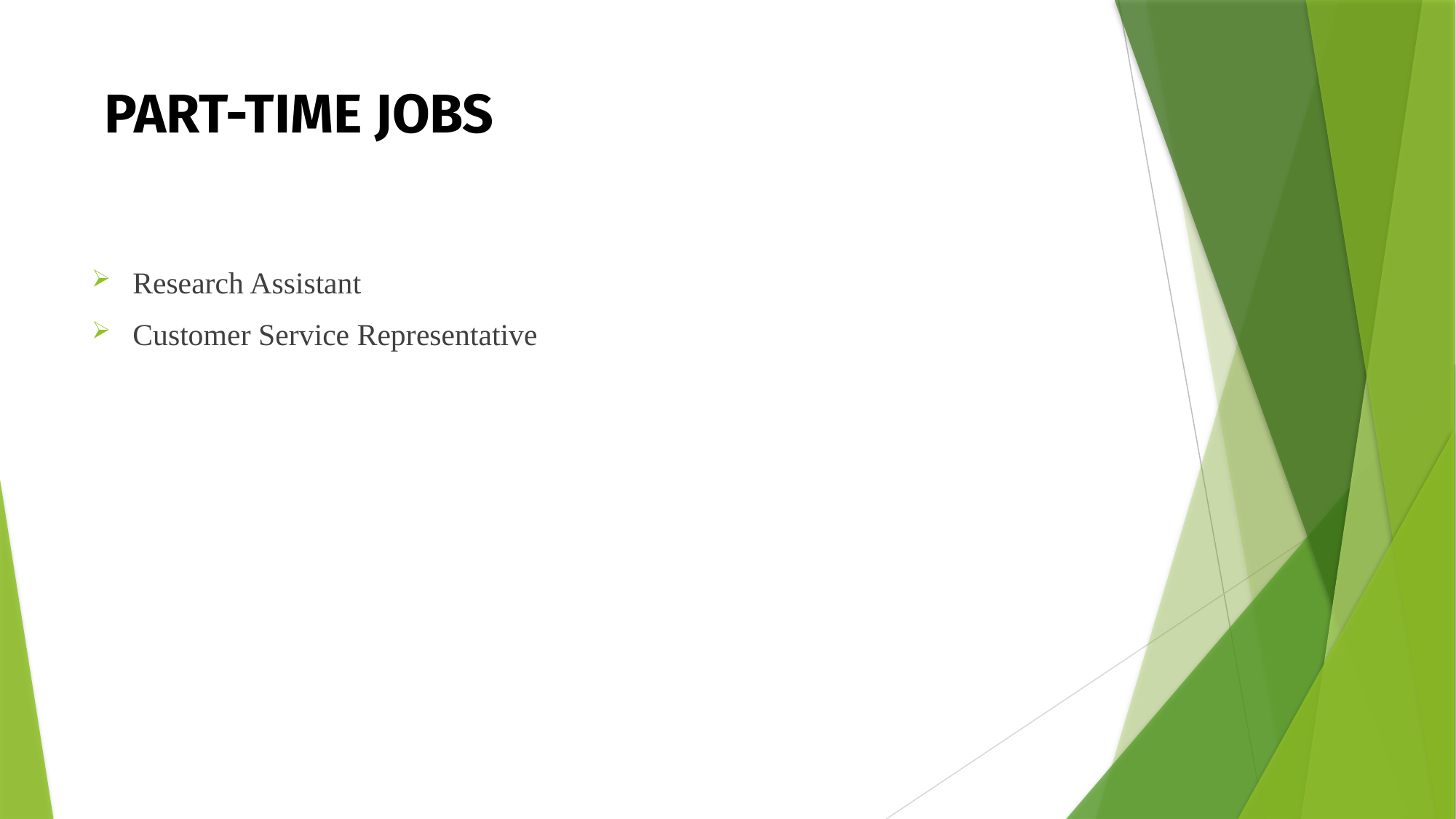

# PART-TIME JOBS
Research Assistant
Customer Service Representative